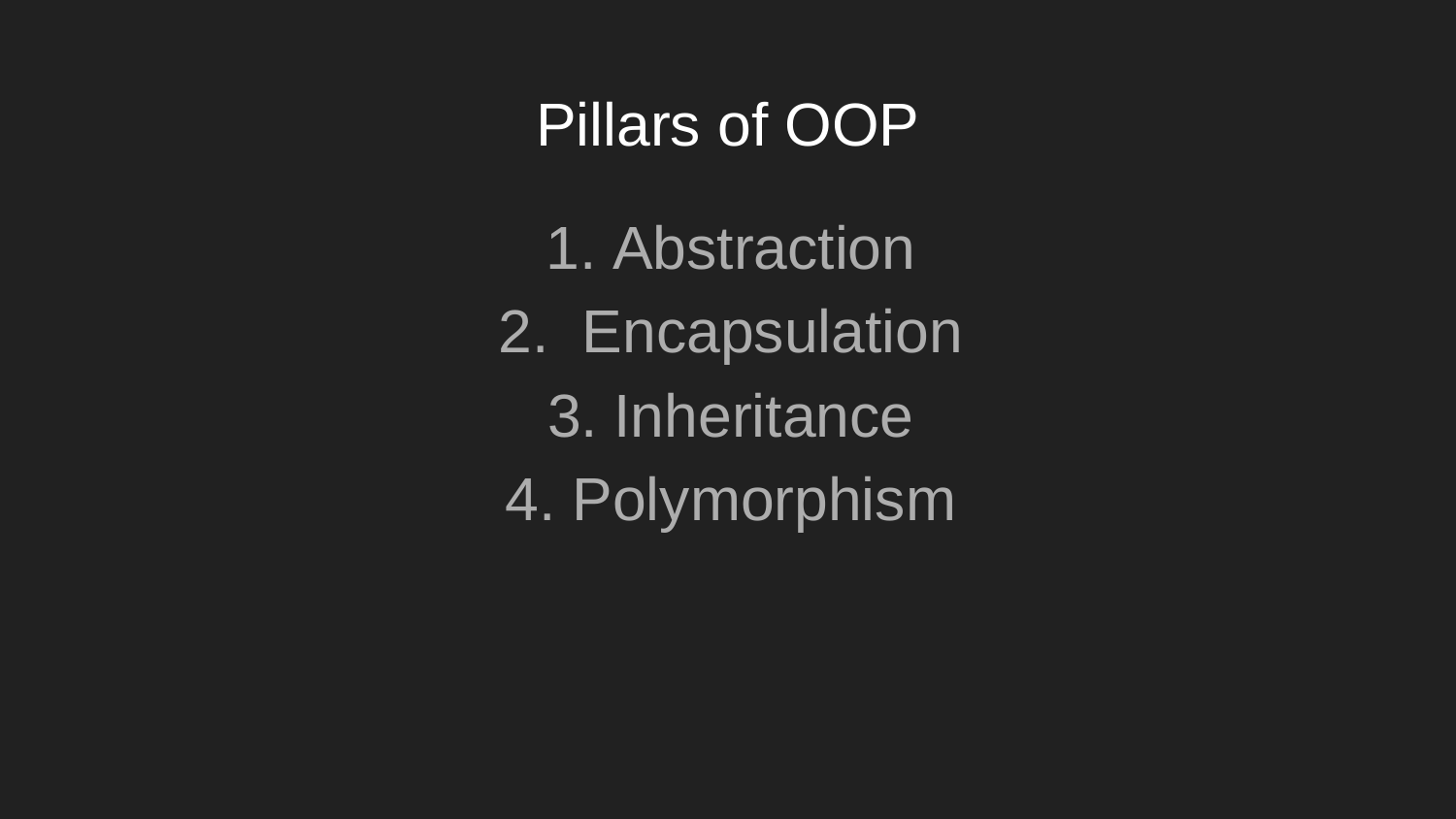

# Pillars of OOP
Abstraction
 Encapsulation
Inheritance
Polymorphism